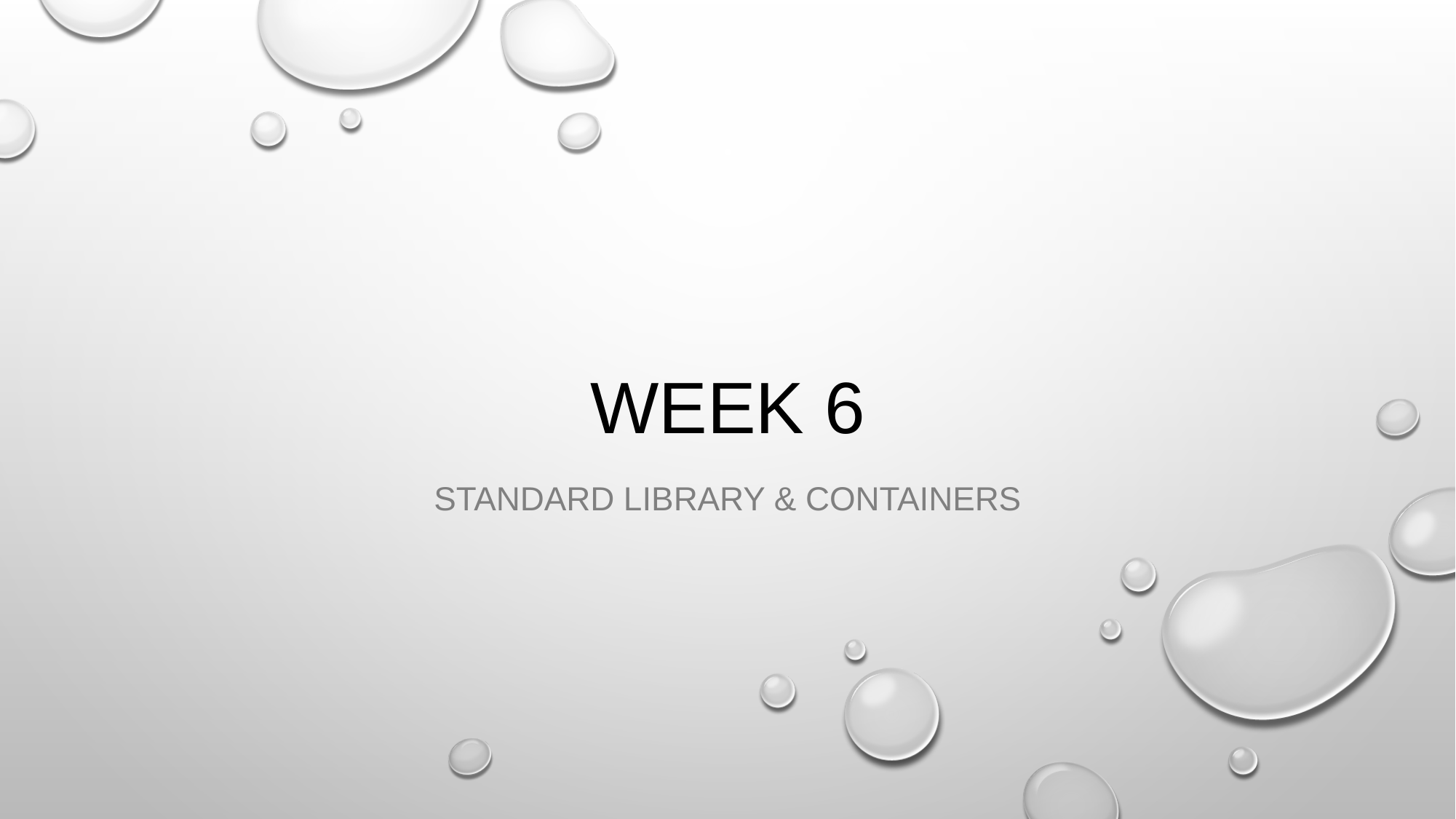

# Week 6
Standard Library & containers